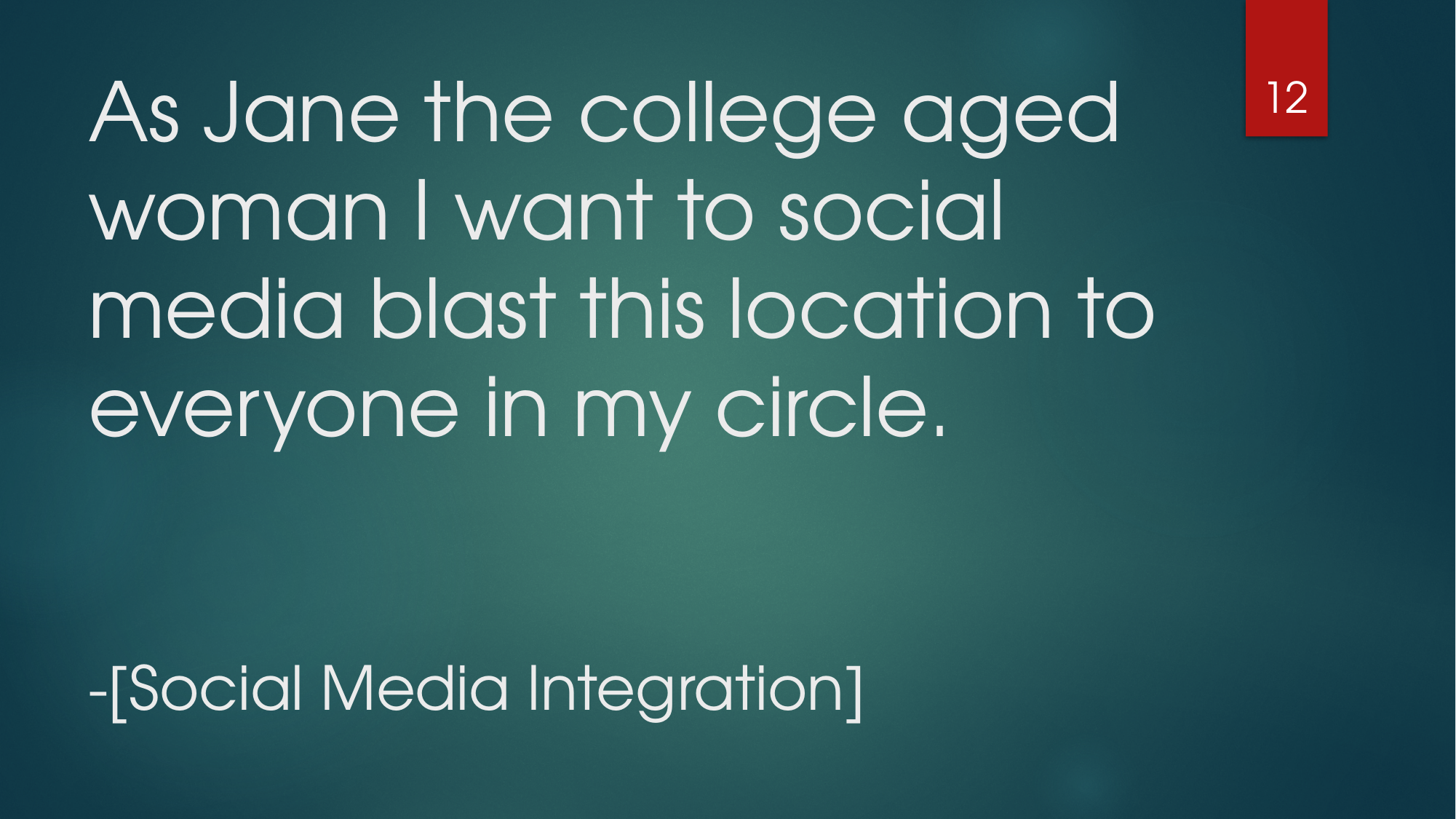

12
# As Jane the college aged woman I want to social media blast this location to everyone in my circle. -[Social Media Integration]